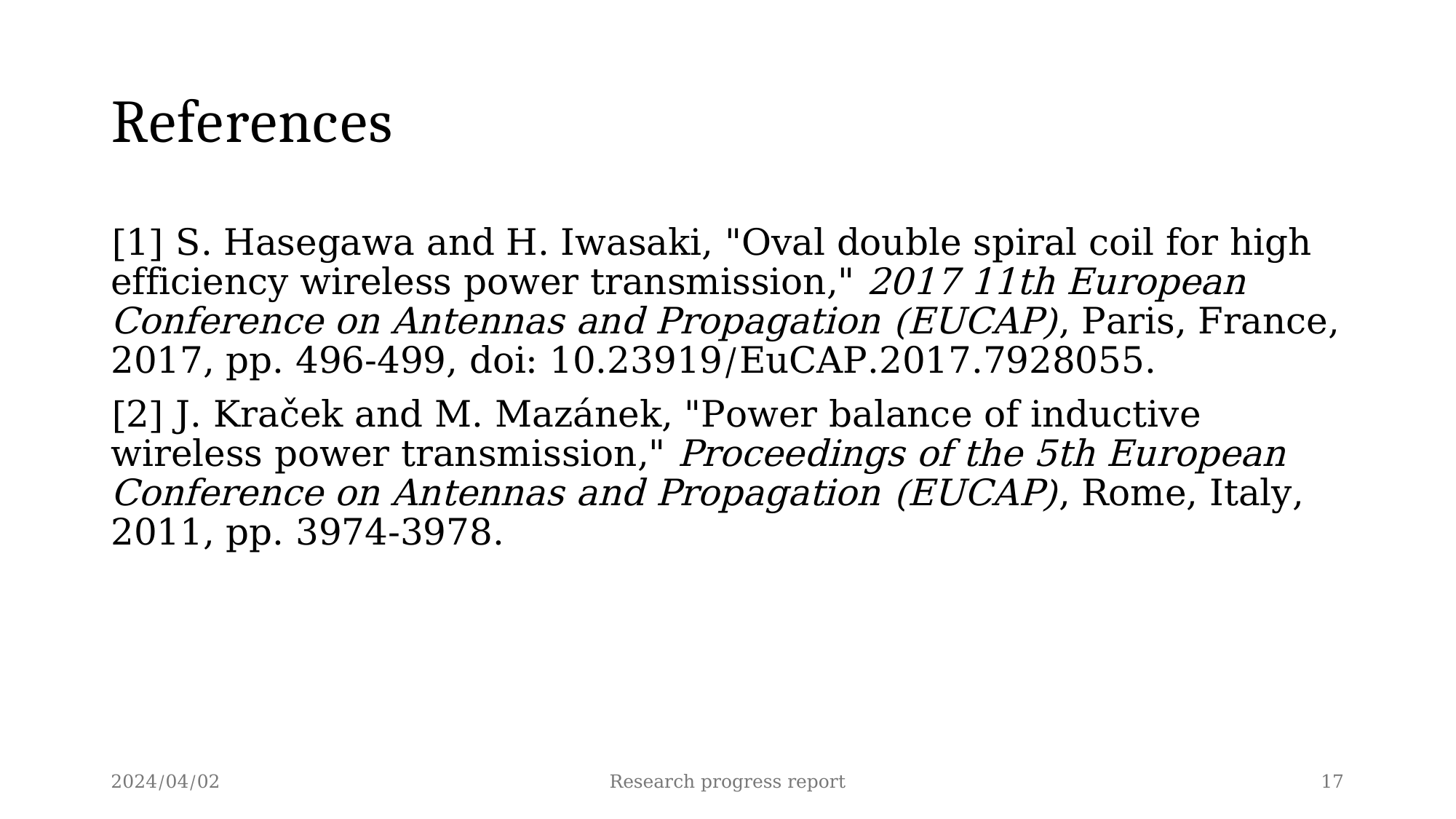

# References
[1] S. Hasegawa and H. Iwasaki, "Oval double spiral coil for high efficiency wireless power transmission," 2017 11th European Conference on Antennas and Propagation (EUCAP), Paris, France, 2017, pp. 496-499, doi: 10.23919/EuCAP.2017.7928055.
[2] J. Kraček and M. Mazánek, "Power balance of inductive wireless power transmission," Proceedings of the 5th European Conference on Antennas and Propagation (EUCAP), Rome, Italy, 2011, pp. 3974-3978.
2024/04/02
Research progress report
17